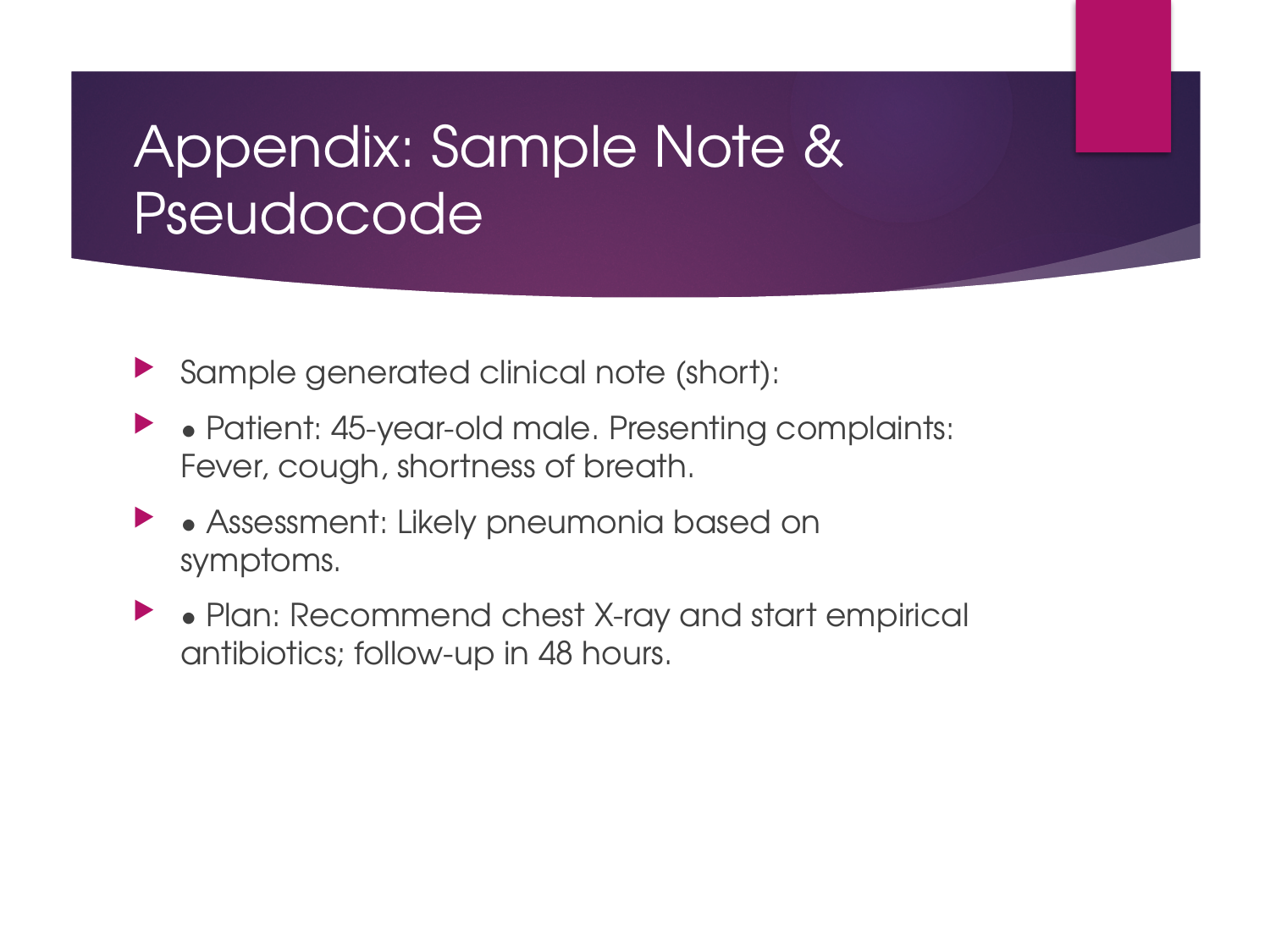

# Appendix: Sample Note & Pseudocode
Sample generated clinical note (short):
• Patient: 45-year-old male. Presenting complaints: Fever, cough, shortness of breath.
• Assessment: Likely pneumonia based on symptoms.
• Plan: Recommend chest X-ray and start empirical antibiotics; follow-up in 48 hours.